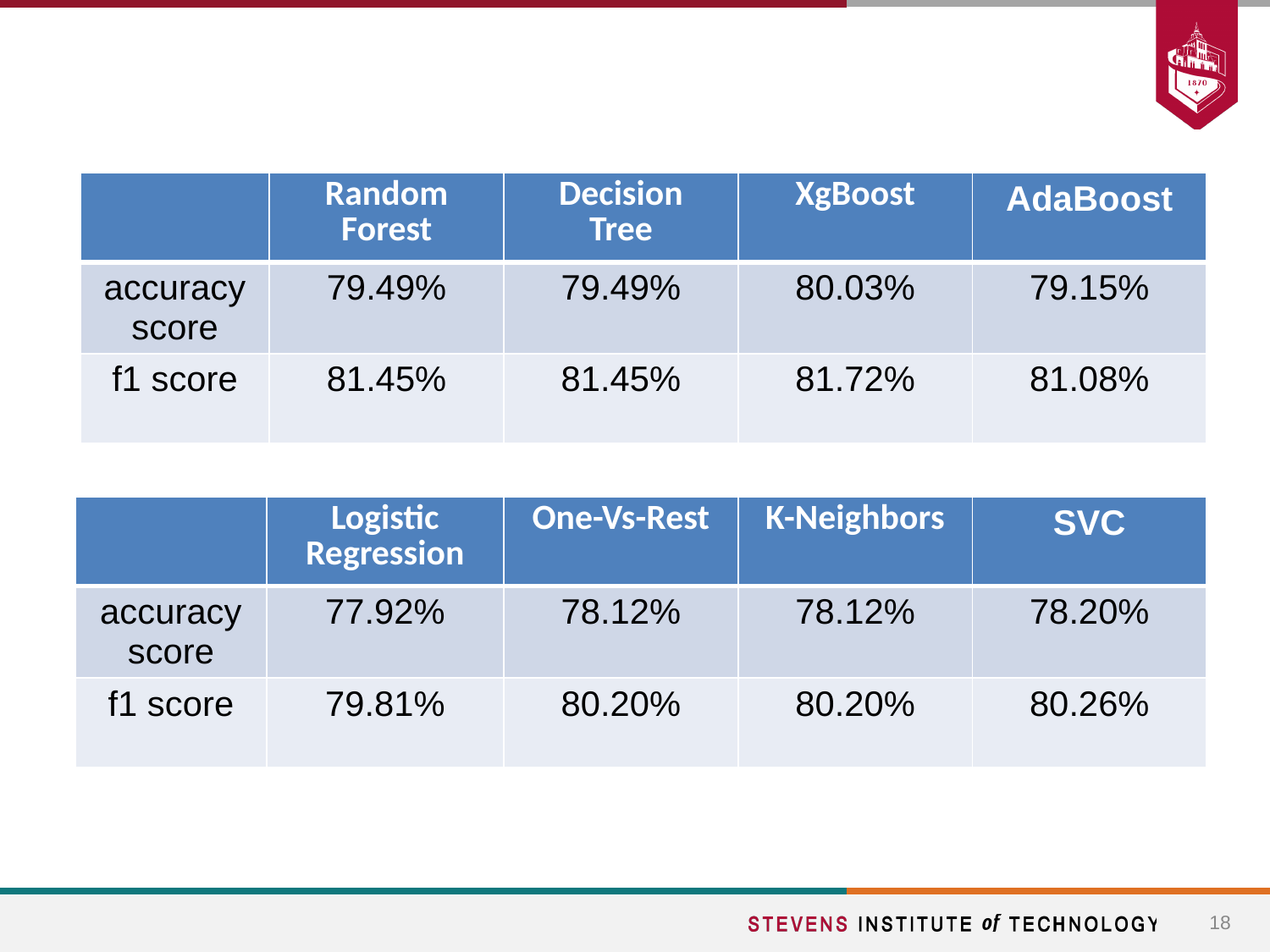

|  | Random Forest | Decision Tree | XgBoost | AdaBoost |
| --- | --- | --- | --- | --- |
| accuracy score | 79.49% | 79.49% | 80.03% | 79.15% |
| f1 score | 81.45% | 81.45% | 81.72% | 81.08% |
|  | Logistic Regression | One-Vs-Rest | K-Neighbors | SVC |
| --- | --- | --- | --- | --- |
| accuracy score | 77.92% | 78.12% | 78.12% | 78.20% |
| f1 score | 79.81% | 80.20% | 80.20% | 80.26% |
18